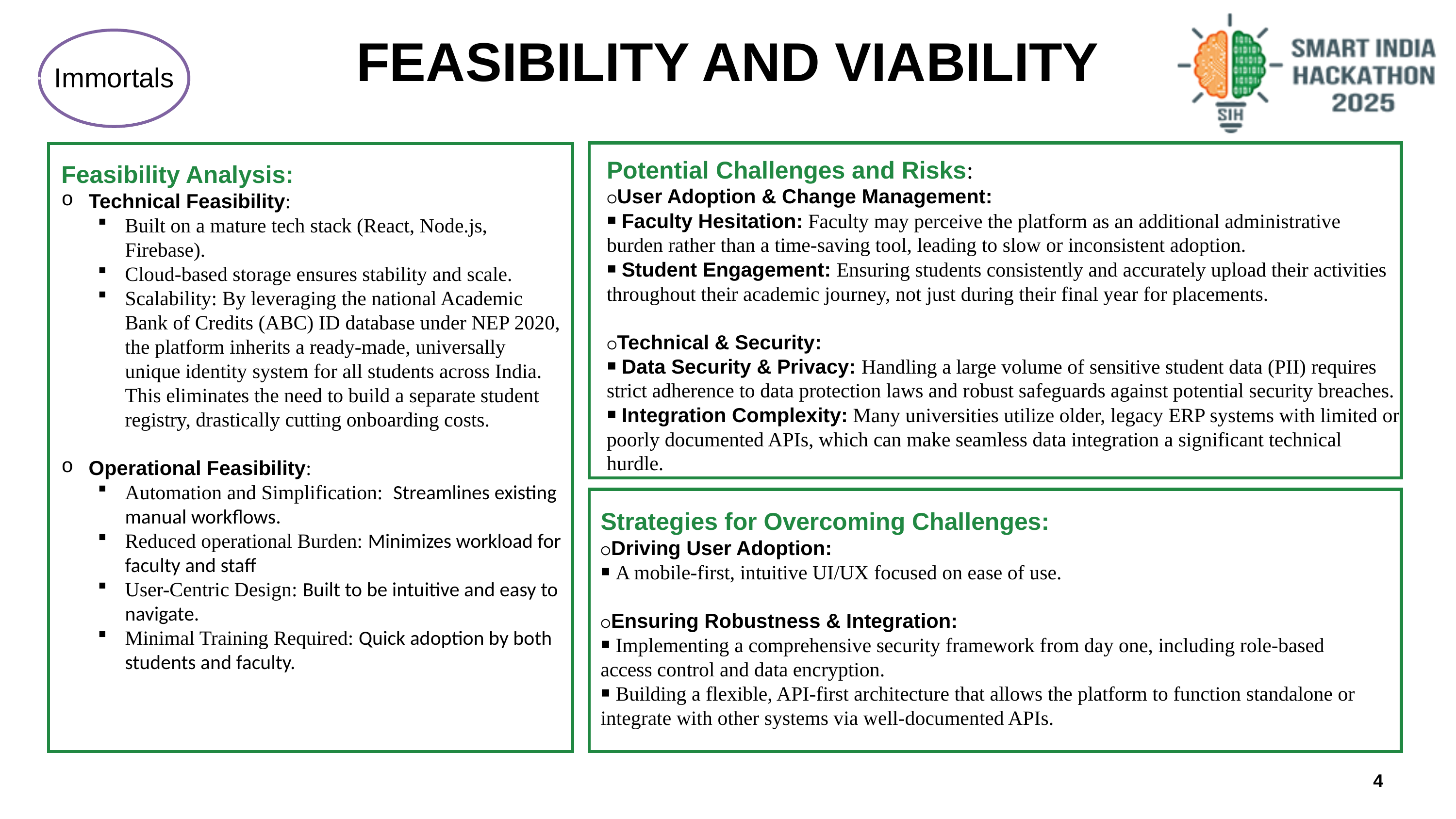

FEASIBILITY AND VIABILITY

Immortals

Potential Challenges and Risks:
⚬User Adoption & Change Management:
￭Faculty Hesitation: Faculty may perceive the platform as an additional administrative burden rather than a time-saving tool, leading to slow or inconsistent adoption.
￭Student Engagement: Ensuring students consistently and accurately upload their activities throughout their academic journey, not just during their final year for placements.

⚬Technical & Security:
￭Data Security & Privacy: Handling a large volume of sensitive student data (PII) requires strict adherence to data protection laws and robust safeguards against potential security breaches.
￭Integration Complexity: Many universities utilize older, legacy ERP systems with limited or poorly documented APIs, which can make seamless data integration a significant technical hurdle.
Feasibility Analysis:
Technical Feasibility:
Built on a mature tech stack (React, Node.js, Firebase).
Cloud-based storage ensures stability and scale.
Scalability: By leveraging the national Academic Bank of Credits (ABC) ID database under NEP 2020, the platform inherits a ready-made, universally unique identity system for all students across India. This eliminates the need to build a separate student registry, drastically cutting onboarding costs.

Operational Feasibility:
Automation and Simplification:  Streamlines existing manual workflows.
Reduced operational Burden: Minimizes workload for faculty and staff
User-Centric Design: Built to be intuitive and easy to navigate.
Minimal Training Required: Quick adoption by both students and faculty.

4
Strategies for Overcoming Challenges:
⚬Driving User Adoption:
￭A mobile-first, intuitive UI/UX focused on ease of use.

⚬Ensuring Robustness & Integration:
￭Implementing a comprehensive security framework from day one, including role-based access control and data encryption.
￭Building a flexible, API-first architecture that allows the platform to function standalone or integrate with other systems via well-documented APIs.

4